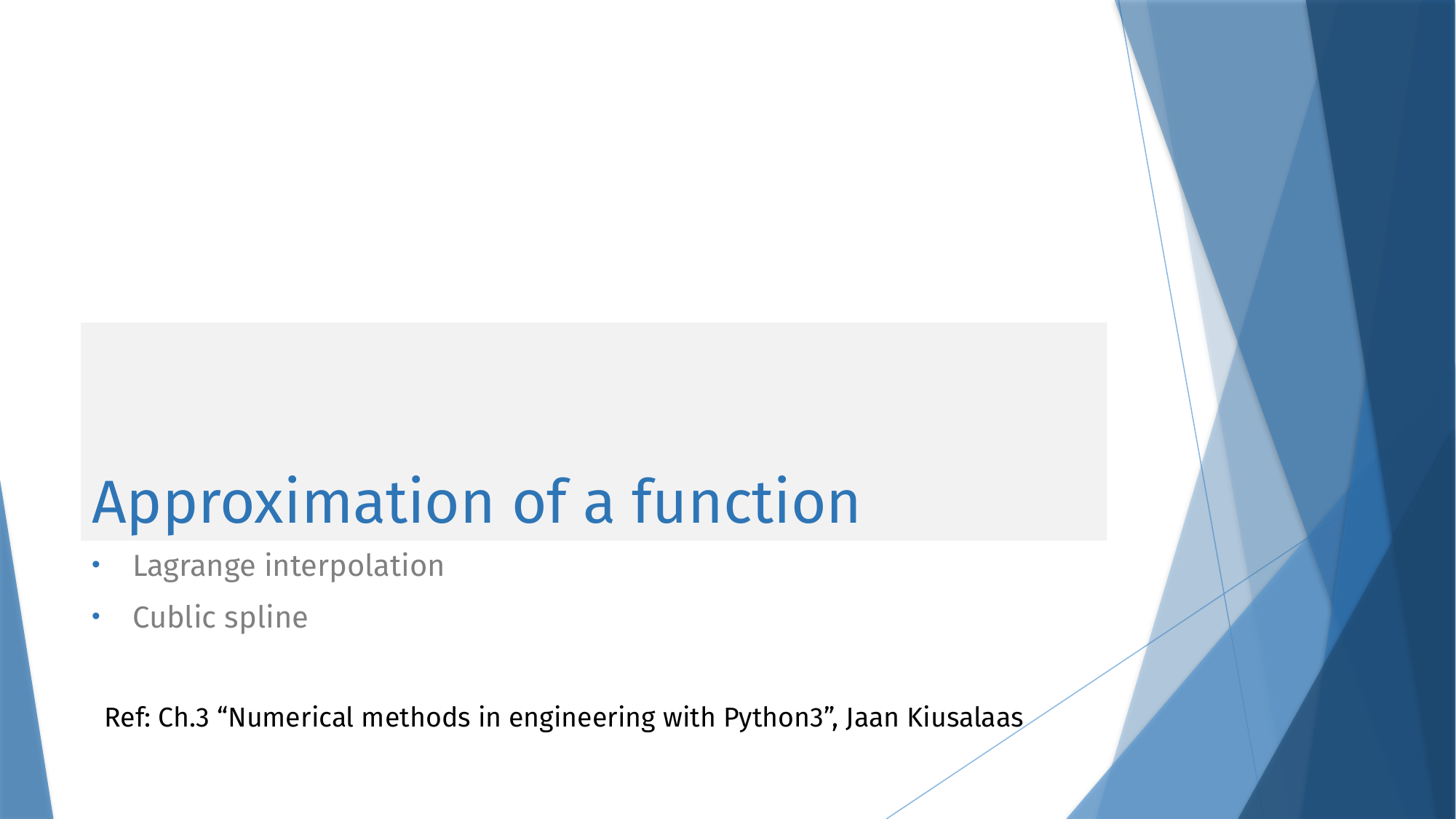

# Approximation of a function
Lagrange interpolation
Cublic spline

Ref: Ch.3 “Numerical methods in engineering with Python3”, Jaan Kiusalaas